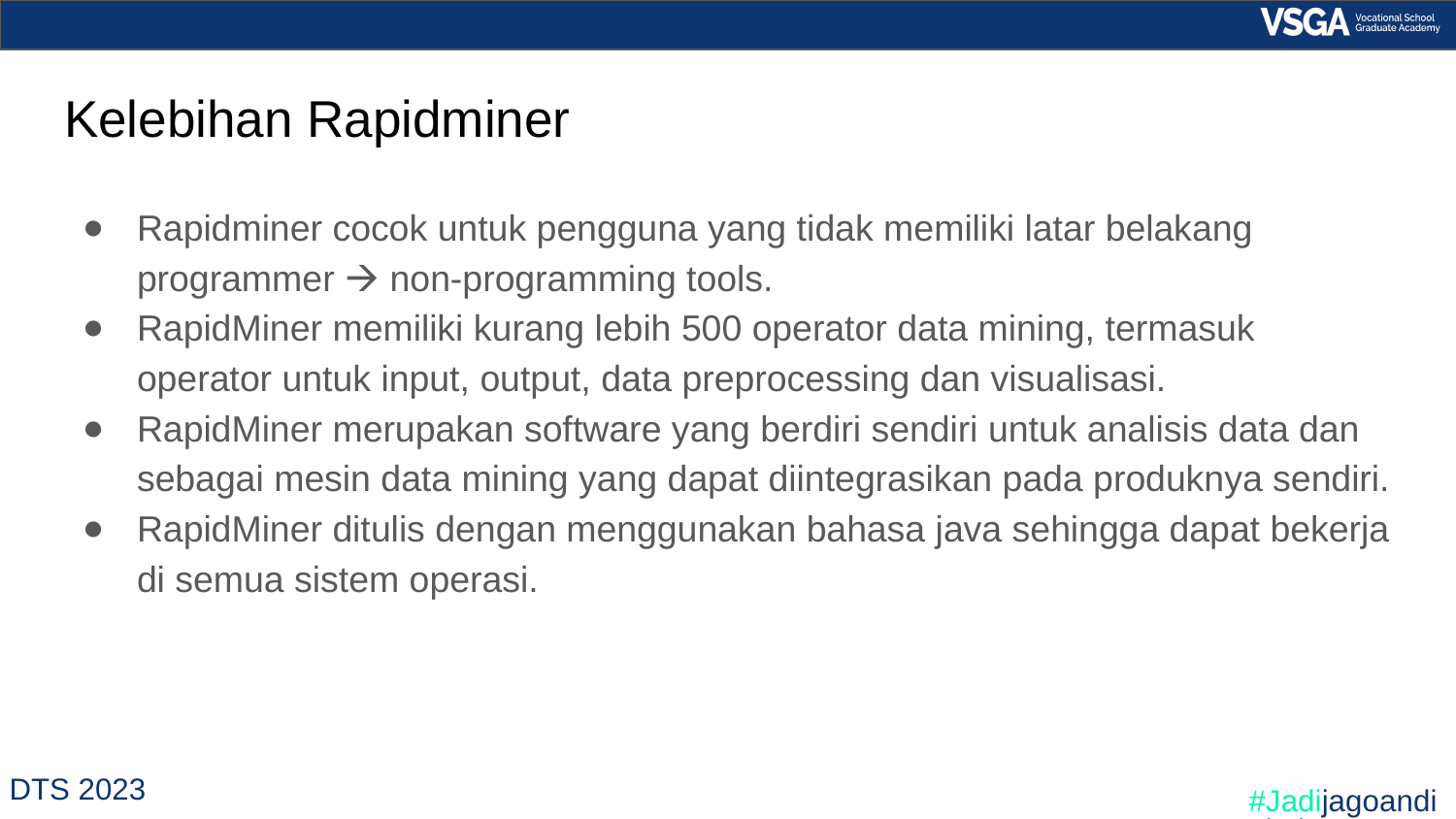

# Kelebihan Rapidminer
Rapidminer cocok untuk pengguna yang tidak memiliki latar belakang programmer 🡪 non-programming tools.
RapidMiner memiliki kurang lebih 500 operator data mining, termasuk operator untuk input, output, data preprocessing dan visualisasi.
RapidMiner merupakan software yang berdiri sendiri untuk analisis data dan sebagai mesin data mining yang dapat diintegrasikan pada produknya sendiri.
RapidMiner ditulis dengan menggunakan bahasa java sehingga dapat bekerja di semua sistem operasi.